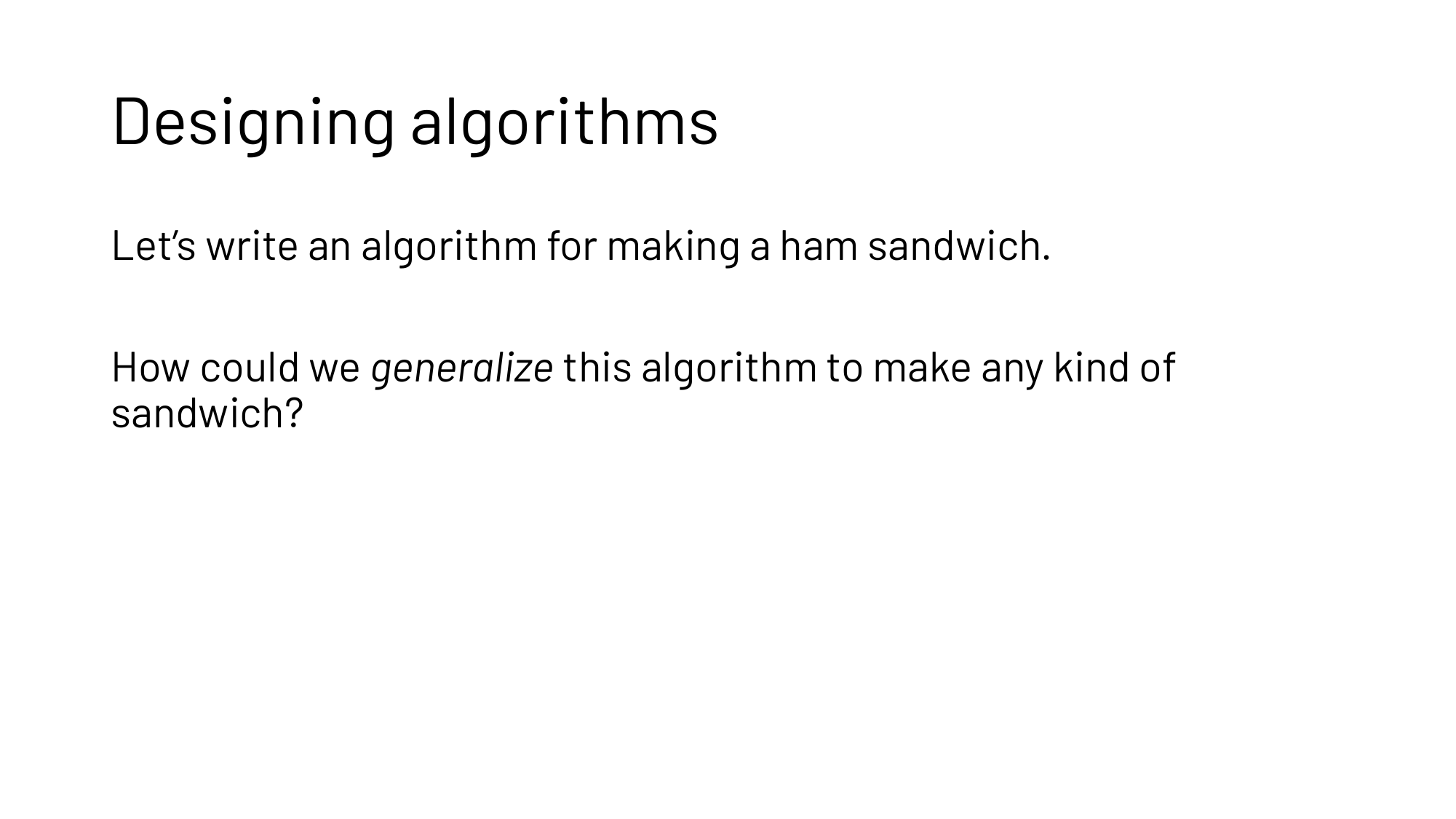

# Designing algorithms
Let’s write an algorithm for making a ham sandwich.

How could we generalize this algorithm to make any kind of sandwich?